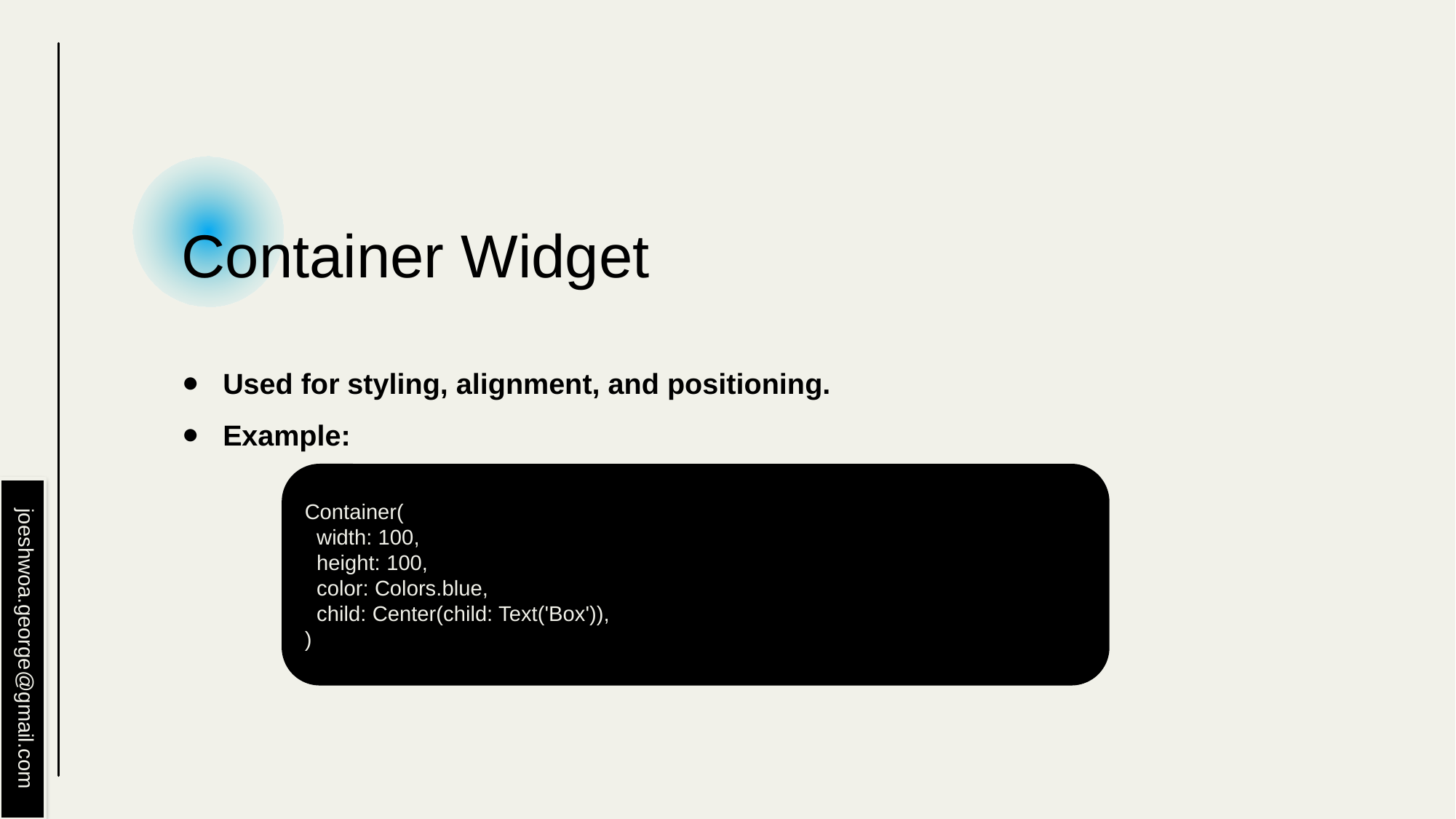

# Container Widget
Used for styling, alignment, and positioning.
Example:
Container(
  width: 100,
  height: 100,
  color: Colors.blue,
  child: Center(child: Text('Box')),
)
joeshwoa.george@gmail.com